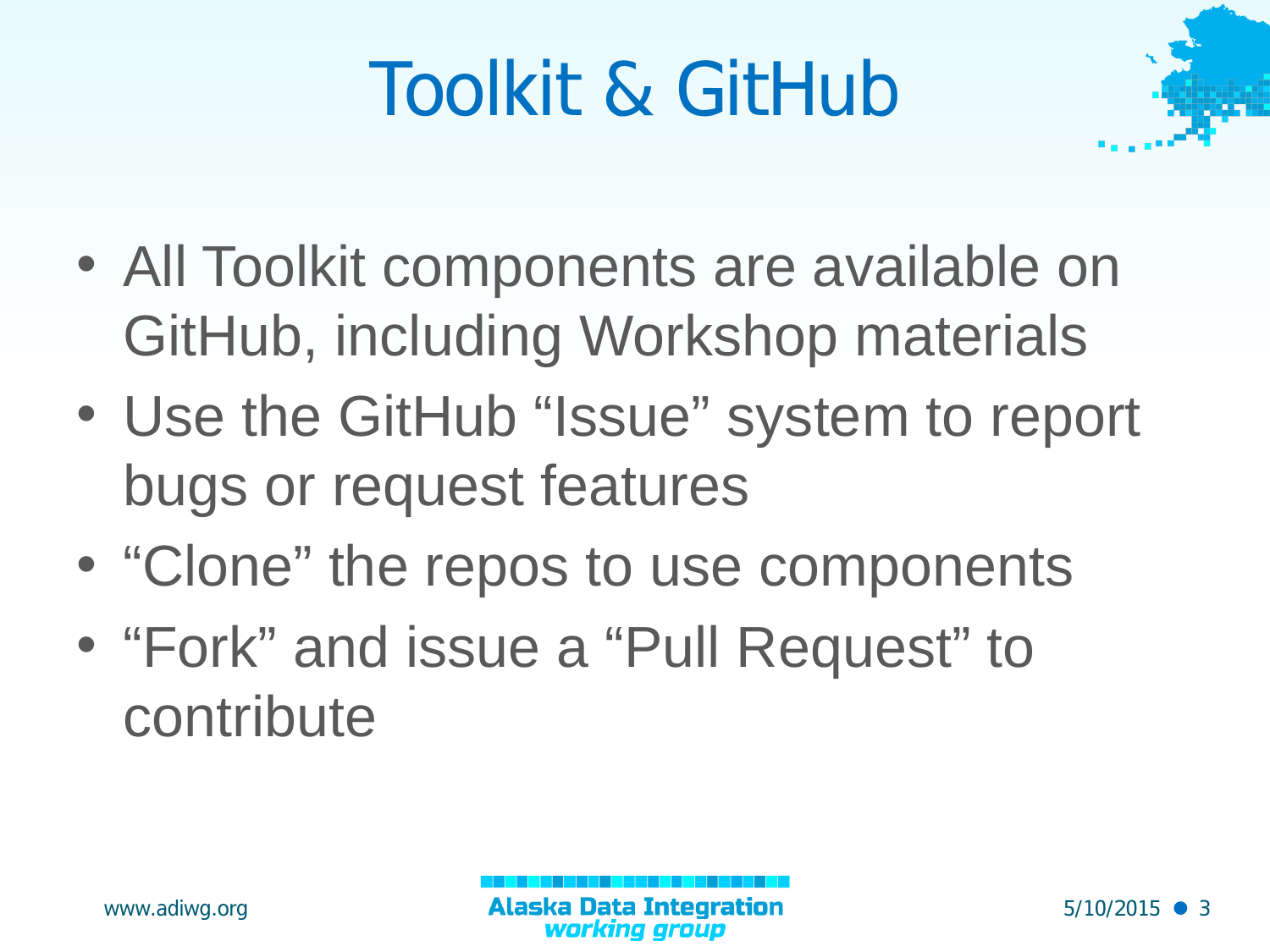

# Toolkit & GitHub
All Toolkit components are available on GitHub, including Workshop materials
Use the GitHub “Issue” system to report bugs or request features
“Clone” the repos to use components
“Fork” and issue a “Pull Request” to contribute
www.adiwg.org
5/10/2015
3